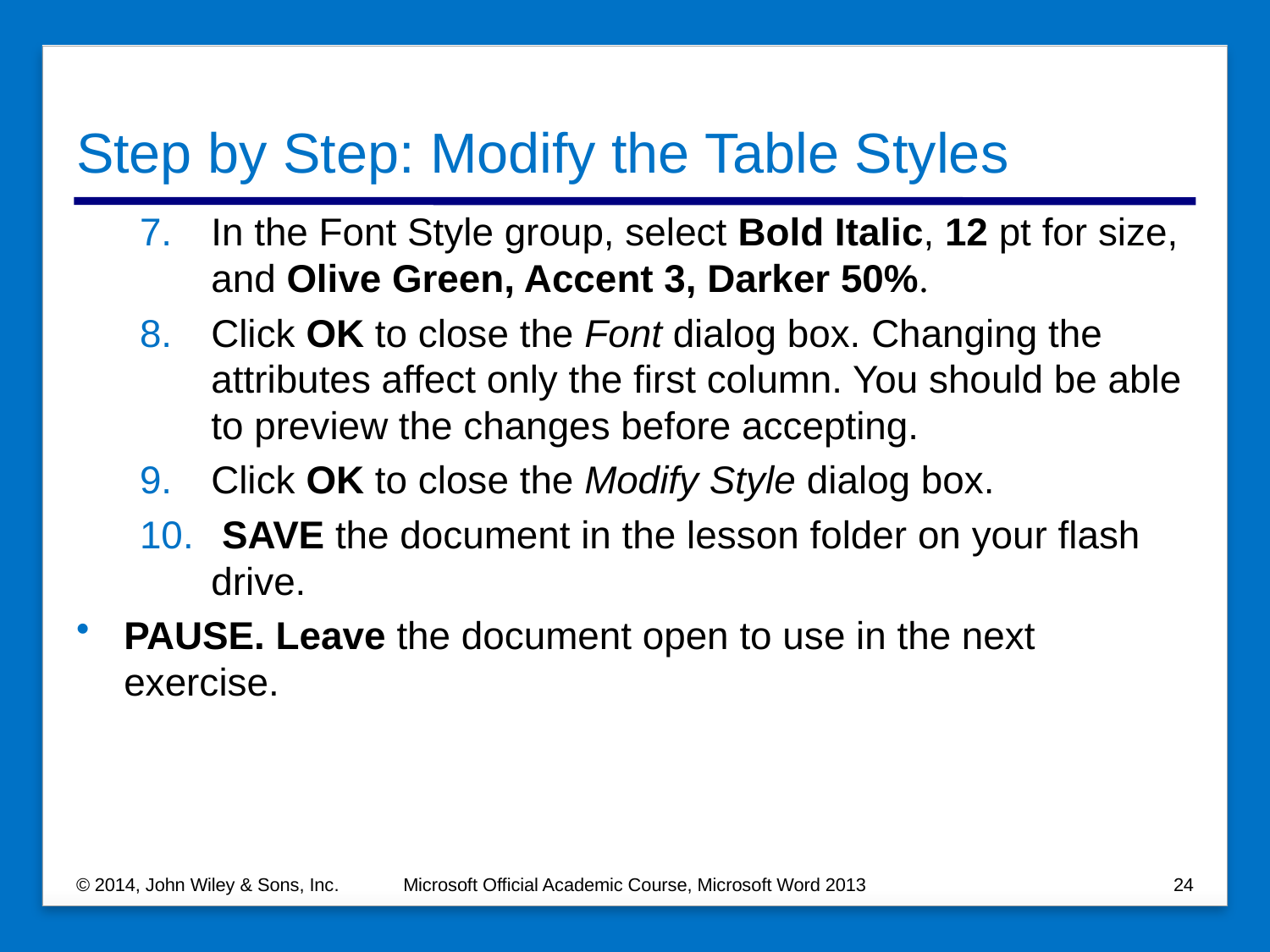

# Step by Step: Modify the Table Styles
In the Font Style group, select Bold Italic, 12 pt for size, and Olive Green, Accent 3, Darker 50%.
Click OK to close the Font dialog box. Changing the attributes affect only the first column. You should be able to preview the changes before accepting.
Click OK to close the Modify Style dialog box.
 SAVE the document in the lesson folder on your flash drive.
PAUSE. Leave the document open to use in the next exercise.
© 2014, John Wiley & Sons, Inc.
Microsoft Official Academic Course, Microsoft Word 2013
24